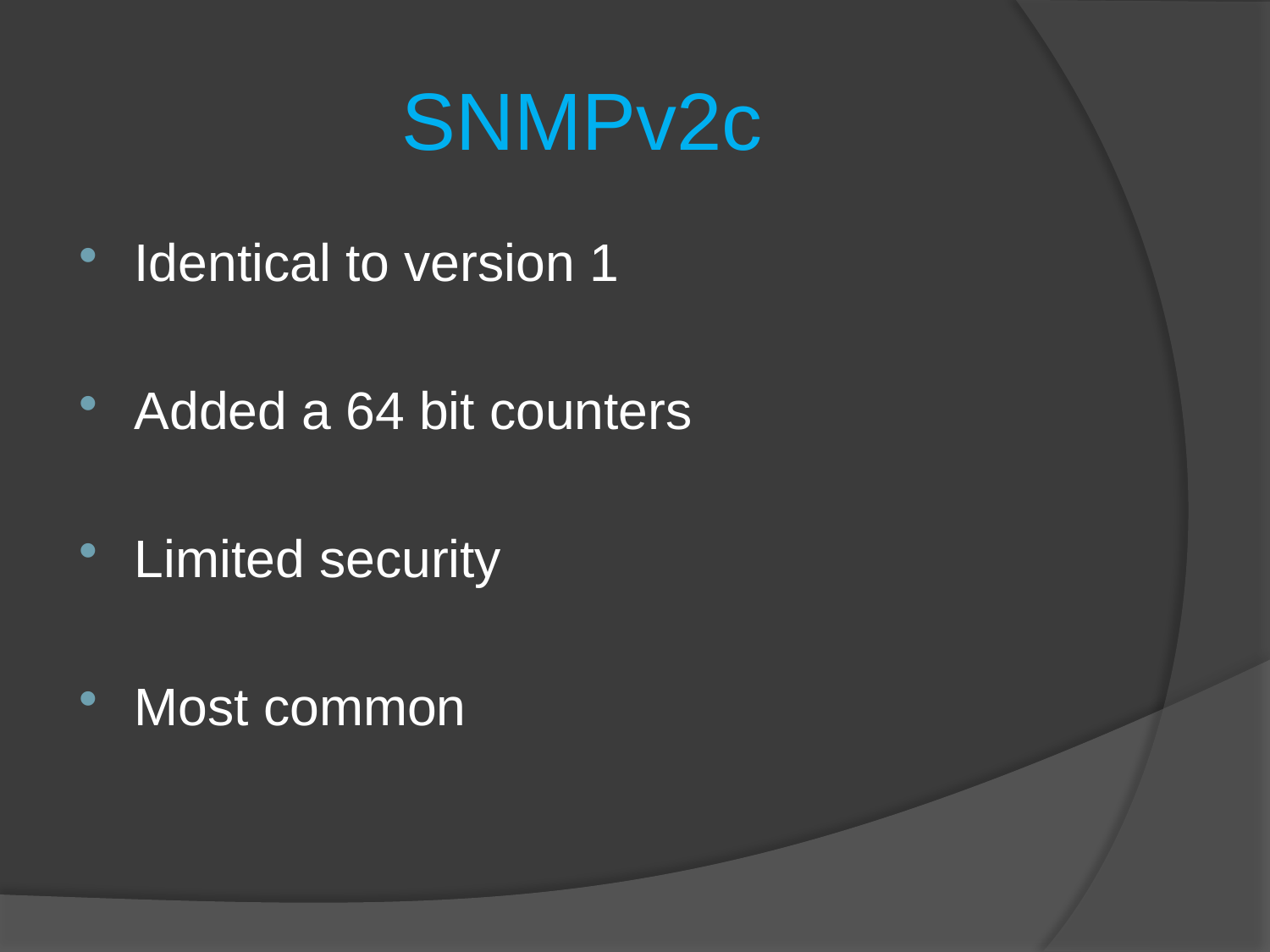

# SNMPv2c
Identical to version 1

Added a 64 bit counters

Limited security

Most common